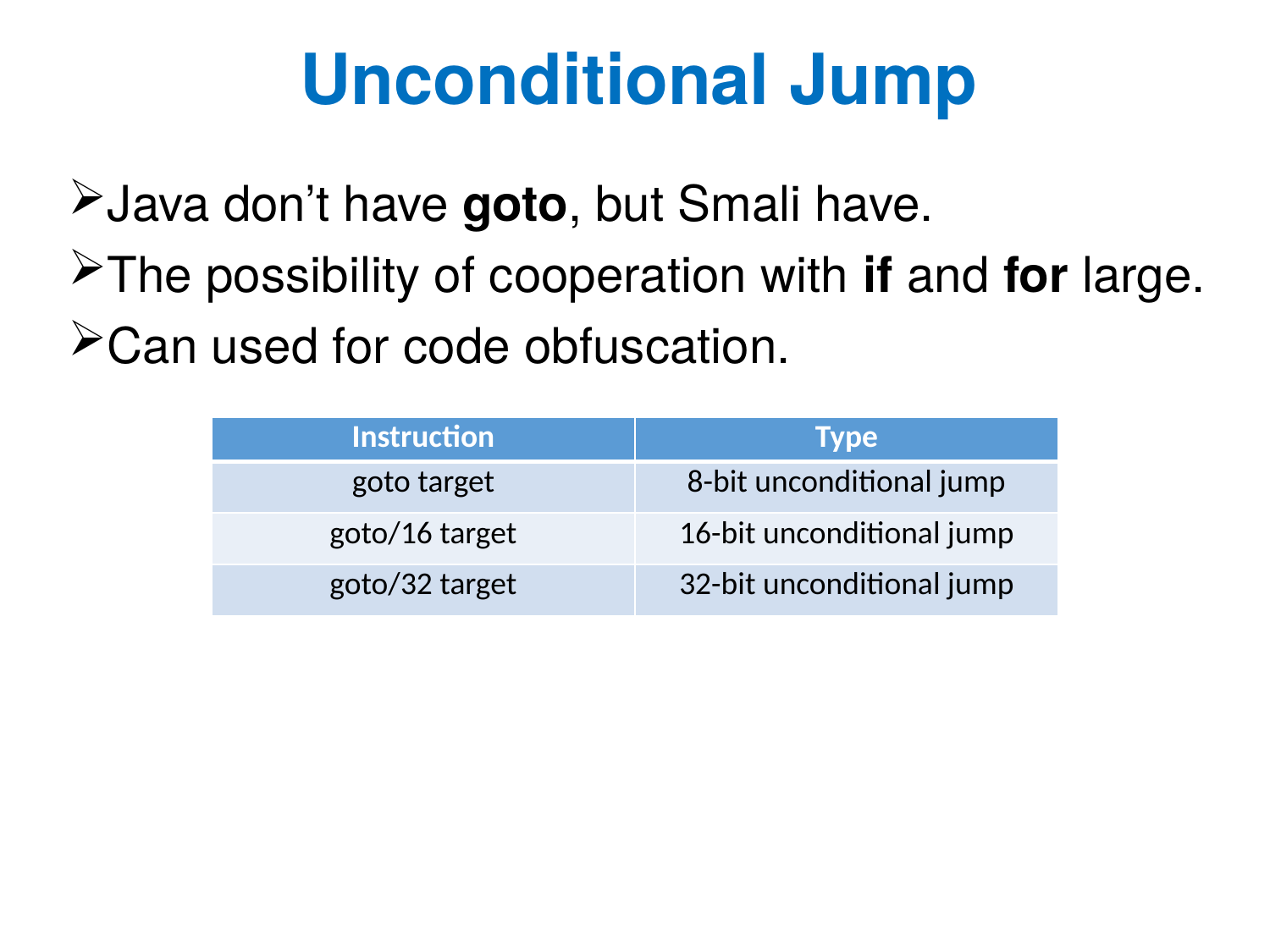

# Unconditional Jump
Java don’t have goto, but Smali have.
The possibility of cooperation with if and for large.
Can used for code obfuscation.

| Instruction | Type |
| --- | --- |
| goto target | 8-bit unconditional jump |
| goto/16 target | 16-bit unconditional jump |
| goto/32 target | 32-bit unconditional jump |